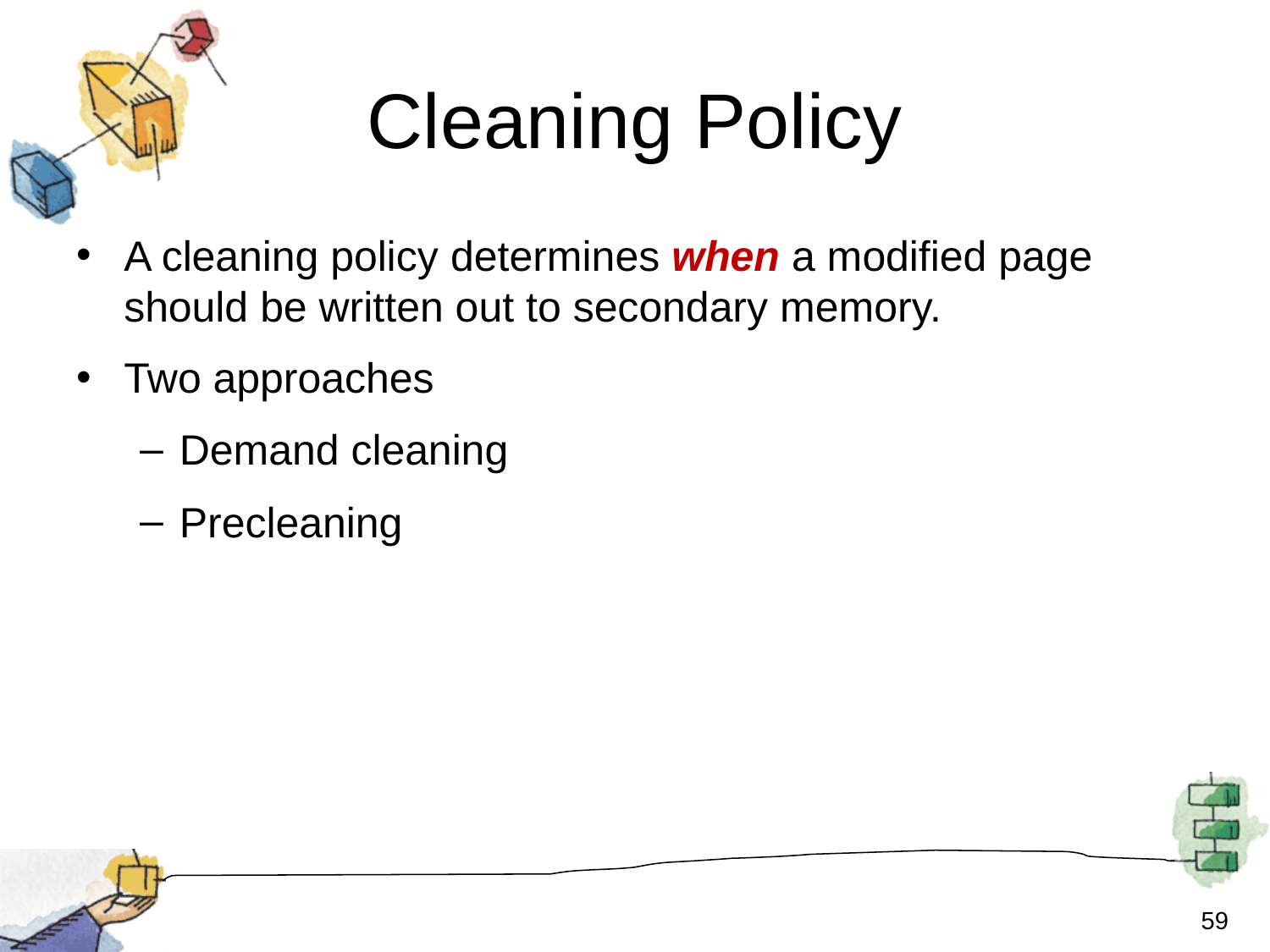

# Cleaning Policy
A cleaning policy determines when a modified page should be written out to secondary memory.
Two approaches
Demand cleaning
Precleaning